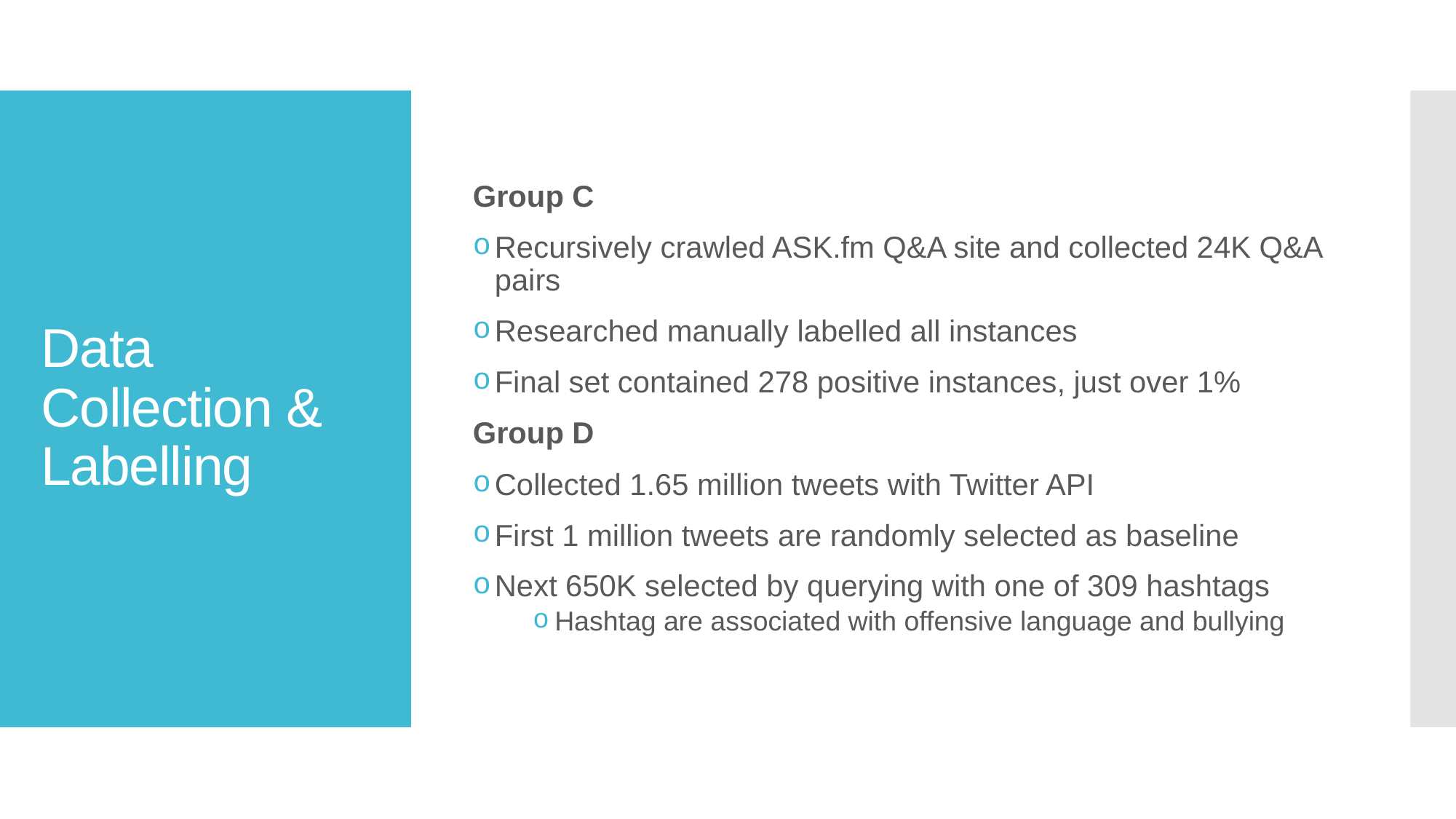

Group C
Recursively crawled ASK.fm Q&A site and collected 24K Q&A pairs
Researched manually labelled all instances
Final set contained 278 positive instances, just over 1%
Group D
Collected 1.65 million tweets with Twitter API
First 1 million tweets are randomly selected as baseline
Next 650K selected by querying with one of 309 hashtags
Hashtag are associated with offensive language and bullying
# Data Collection & Labelling